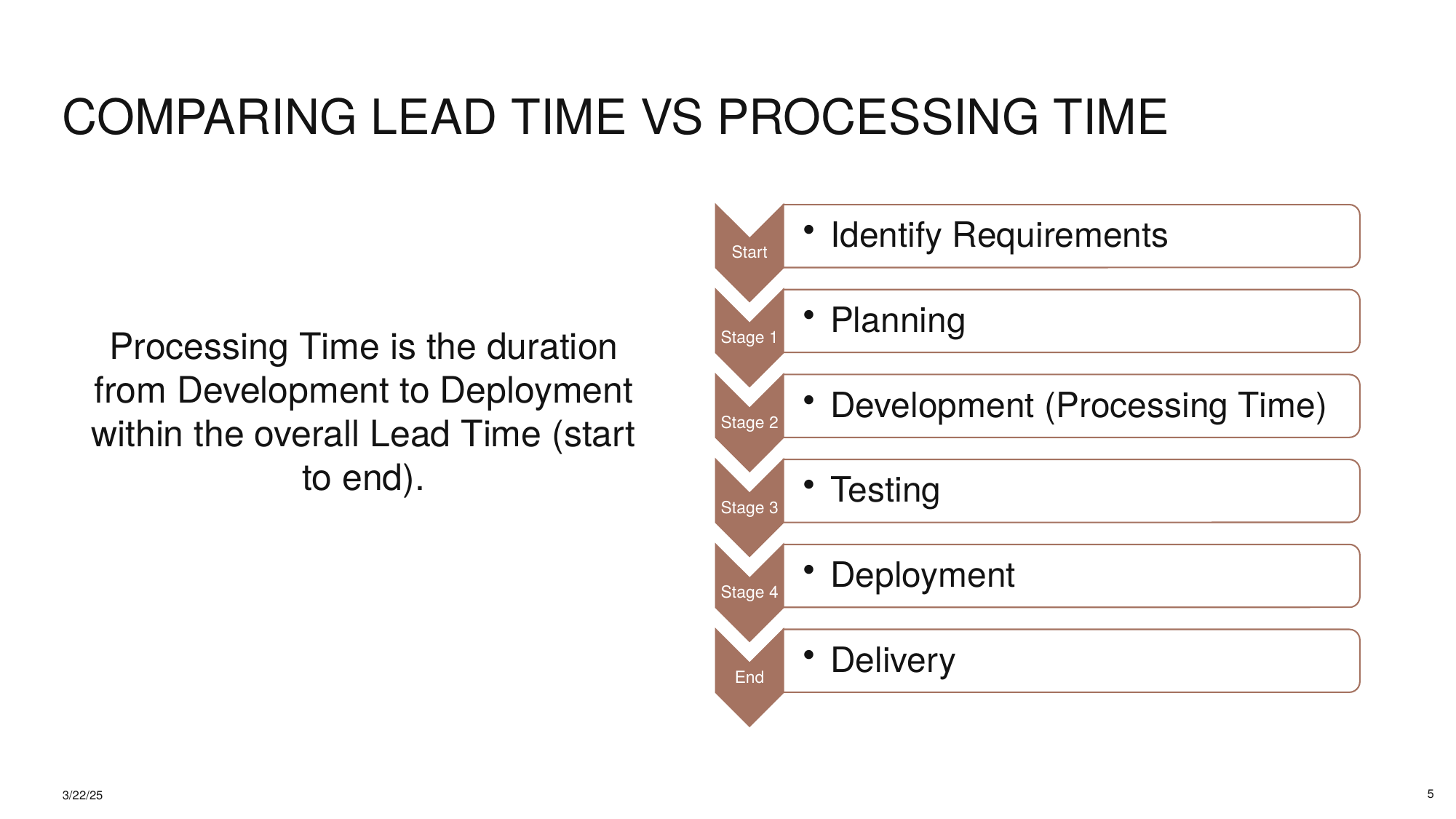

# Comparing Lead Time vs Processing Time
Start
Identify Requirements
Stage 1
Planning
Stage 2
Development (Processing Time)
Stage 3
Testing
Stage 4
Deployment
End
Delivery
Processing Time is the duration from Development to Deployment within the overall Lead Time (start to end).
3/22/25
5